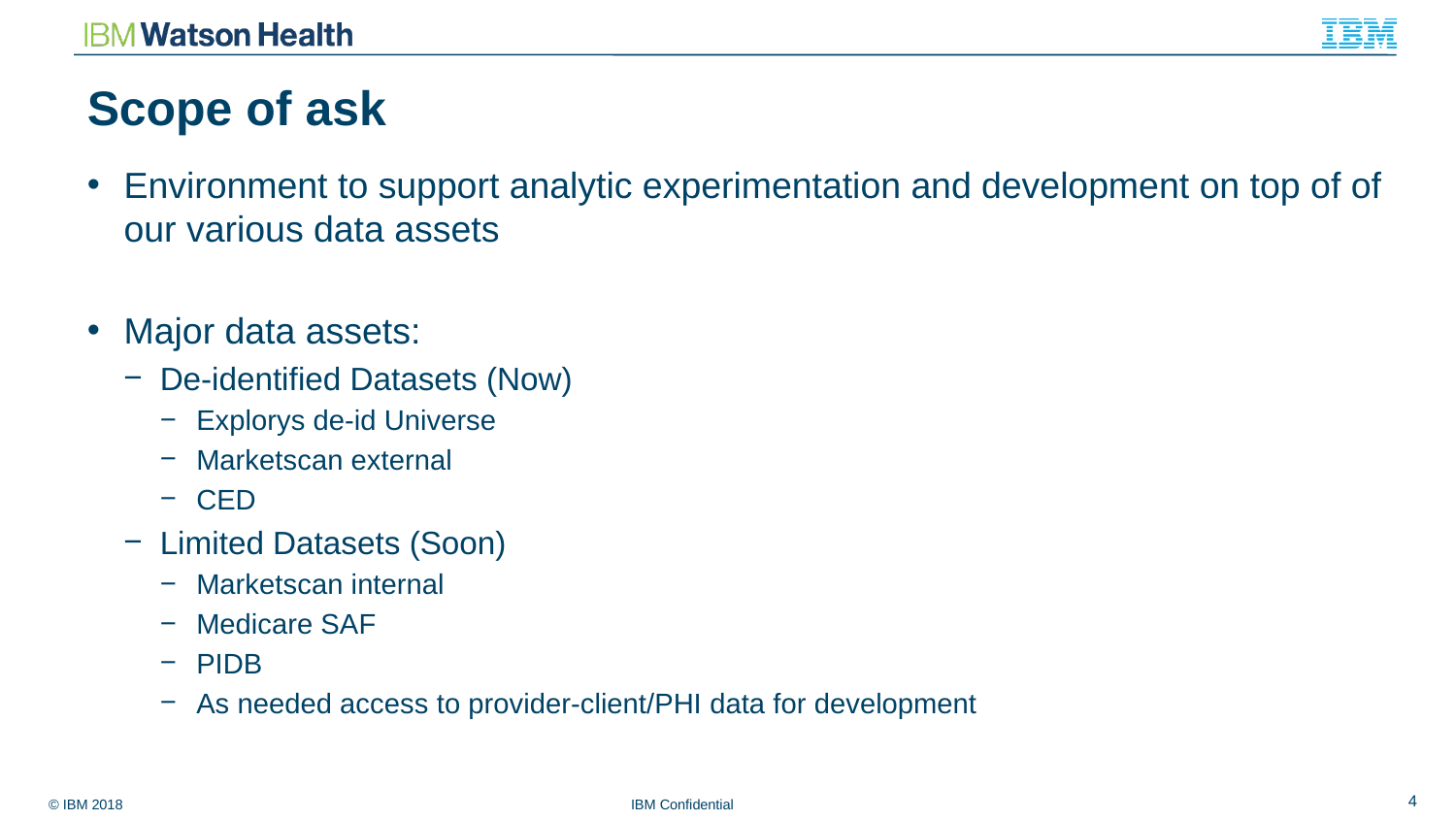

# Scope of ask
Environment to support analytic experimentation and development on top of of our various data assets

Major data assets:
De-identified Datasets (Now)
Explorys de-id Universe
Marketscan external
CED
Limited Datasets (Soon)
Marketscan internal
Medicare SAF
PIDB
As needed access to provider-client/PHI data for development